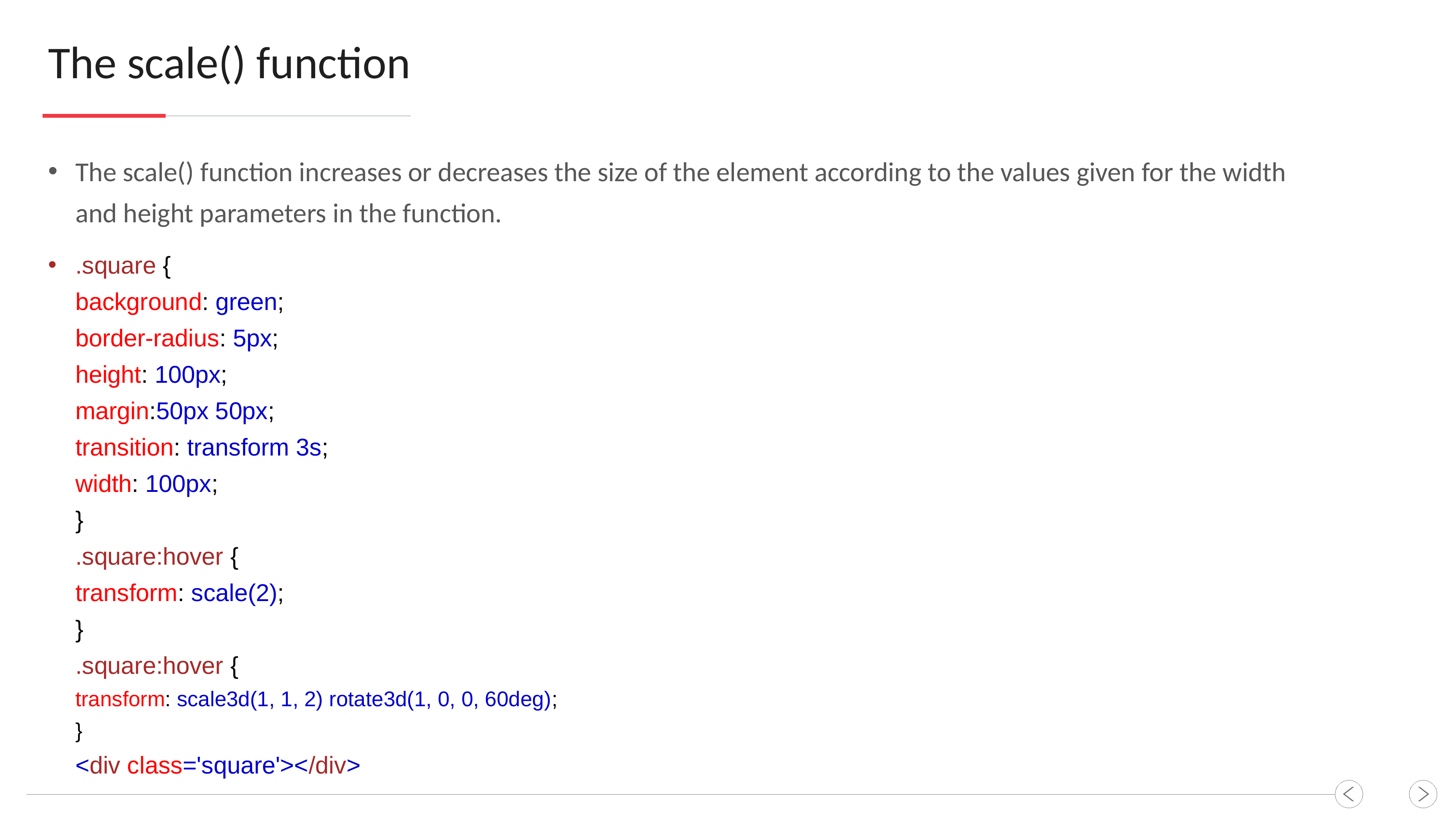

The scale() function
The scale() function increases or decreases the size of the element according to the values given for the width and height parameters in the function.
.square {
background: green;
border-radius: 5px;
height: 100px;
margin:50px 50px;
transition: transform 3s;
width: 100px;
}
.square:hover {
transform: scale(2);
}
.square:hover {
transform: scale3d(1, 1, 2) rotate3d(1, 0, 0, 60deg);
}
<div class='square'></div>